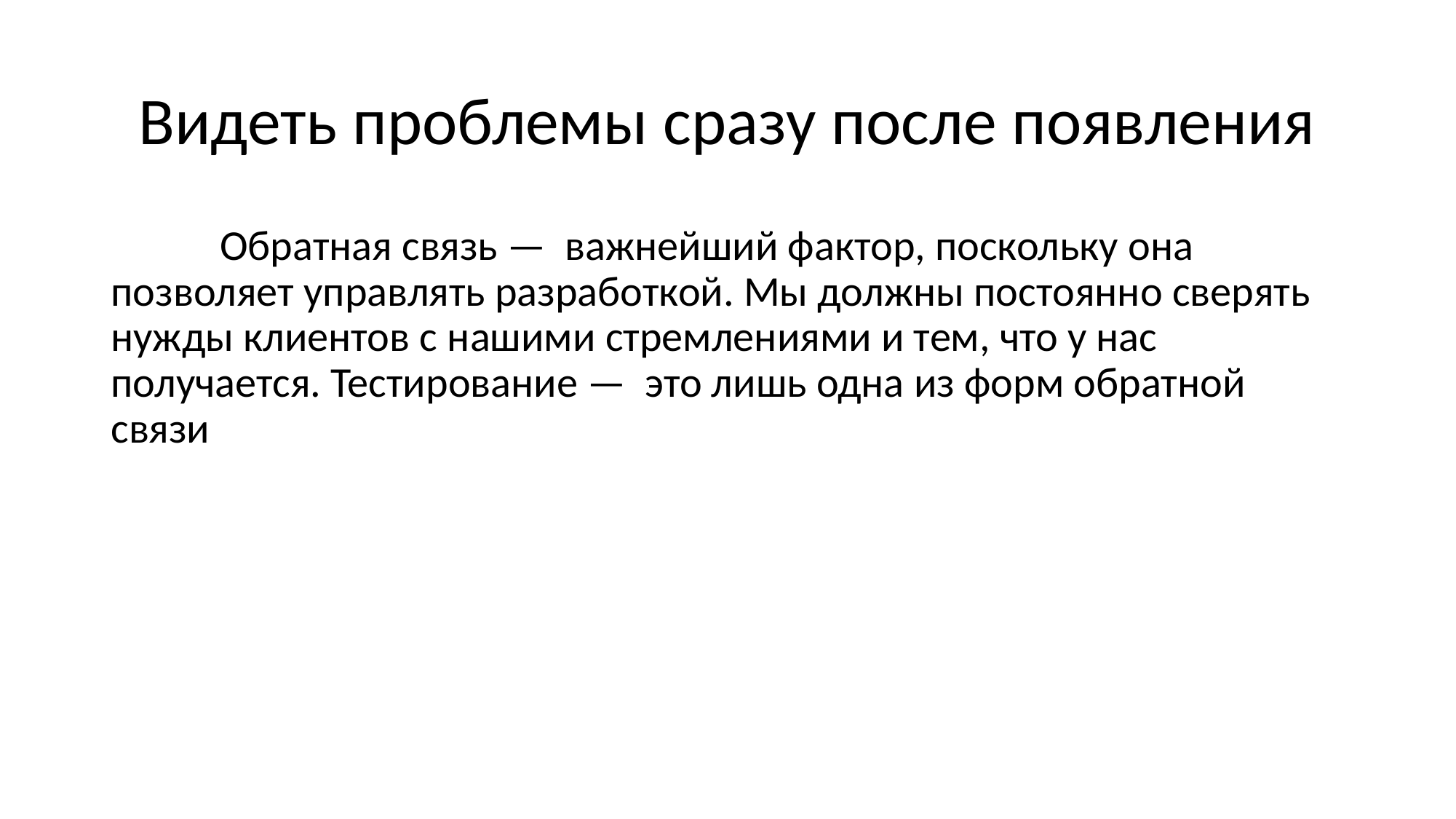

# Видеть проблемы сразу после появления
	Обратная связь —  важнейший фактор, поскольку она позволяет управлять разработкой. Мы должны постоянно сверять нужды клиентов с нашими стремлениями и тем, что у нас получается. Тестирование —  это лишь одна из форм обратной связи